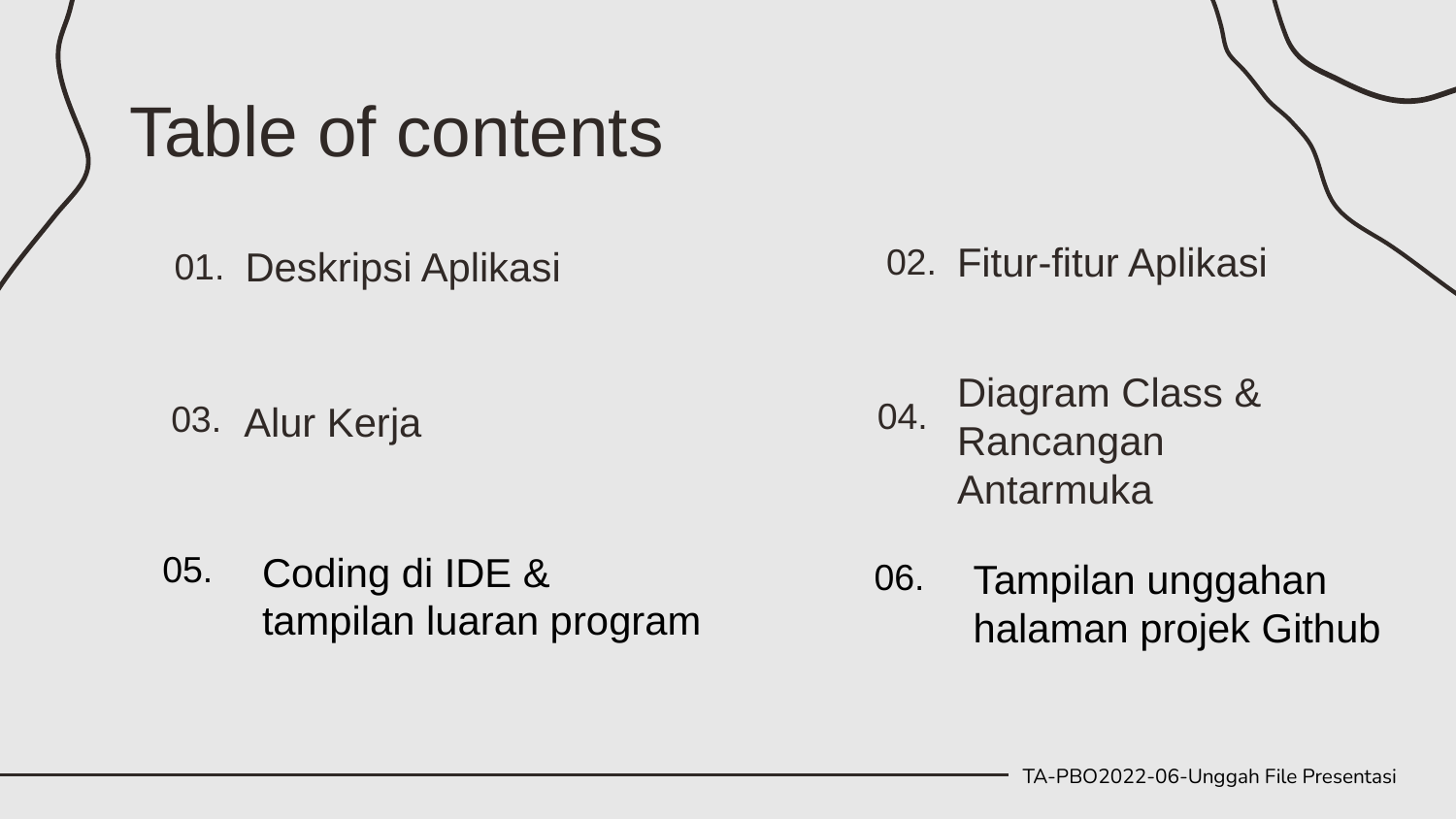

Table of contents
Deskripsi Aplikasi
Fitur-fitur Aplikasi
02.
# 01.
03.
Alur Kerja
04.
Diagram Class & Rancangan Antarmuka
05.
Coding di IDE &
tampilan luaran program
06.
Tampilan unggahan
halaman projek Github
TA-PBO2022-06-Unggah File Presentasi